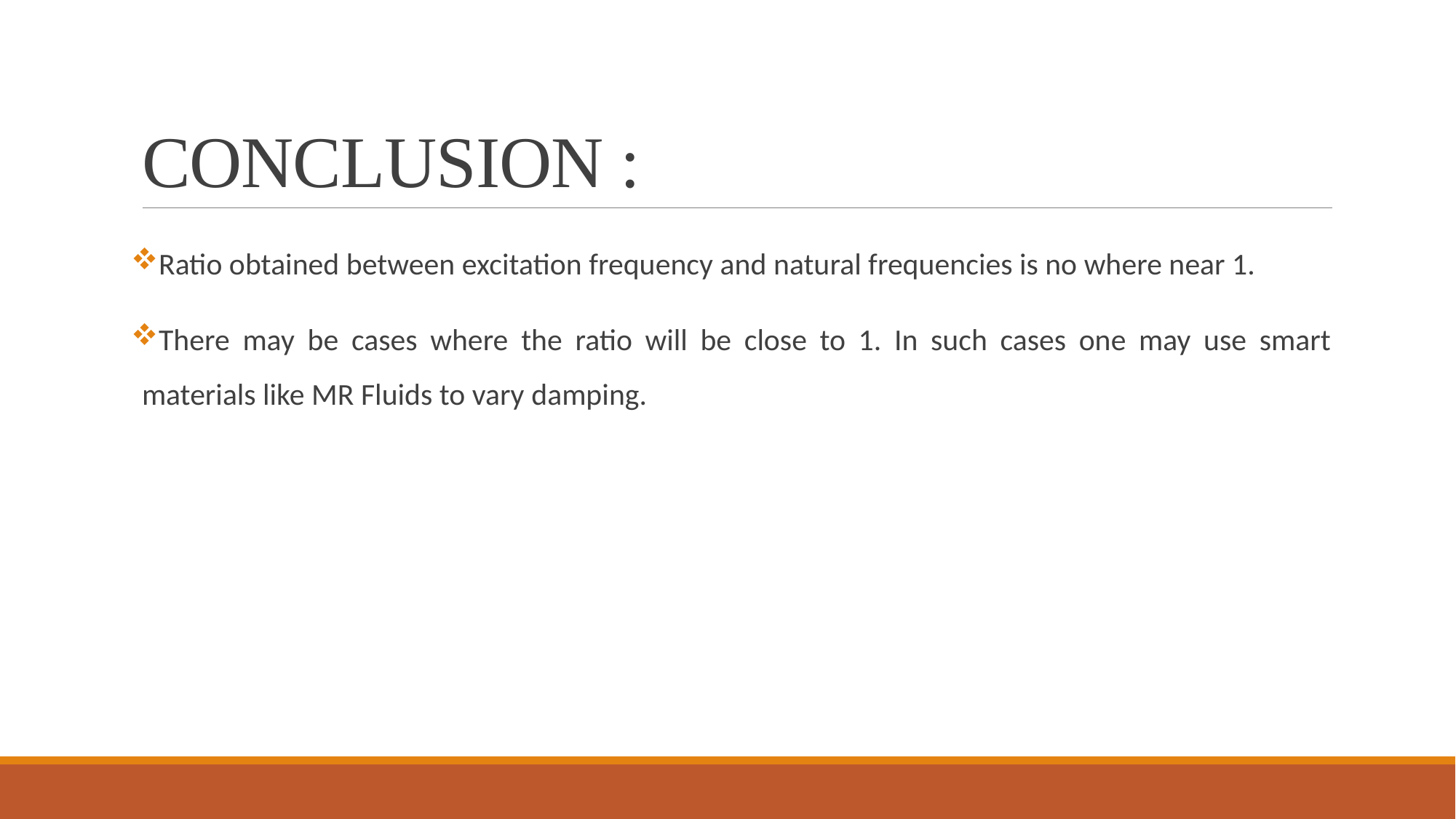

# CONCLUSION :
Ratio obtained between excitation frequency and natural frequencies is no where near 1.
There may be cases where the ratio will be close to 1. In such cases one may use smart materials like MR Fluids to vary damping.